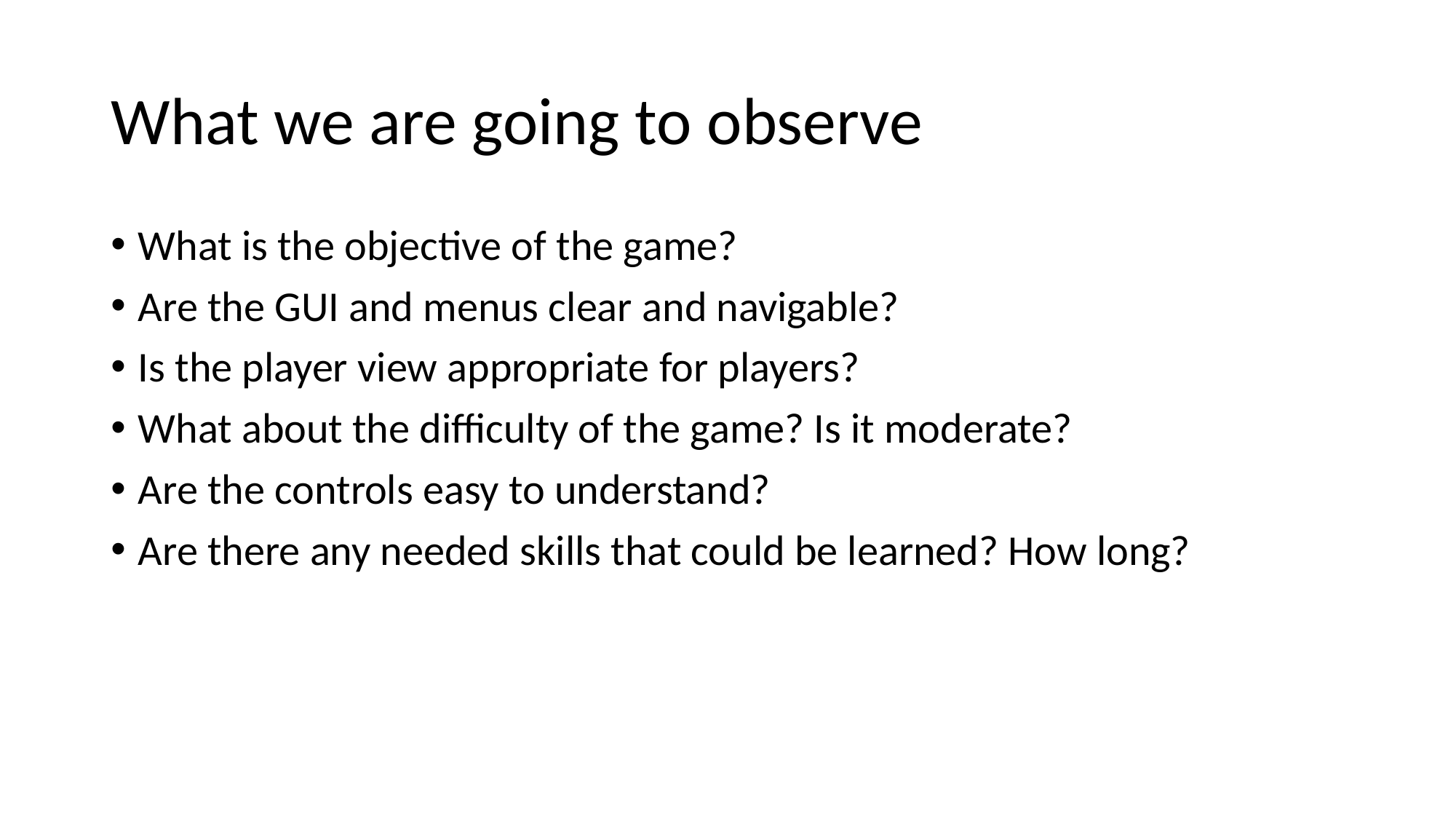

# What we are going to observe
What is the objective of the game?
Are the GUI and menus clear and navigable?
Is the player view appropriate for players?
What about the difficulty of the game? Is it moderate?
Are the controls easy to understand?
Are there any needed skills that could be learned? How long?